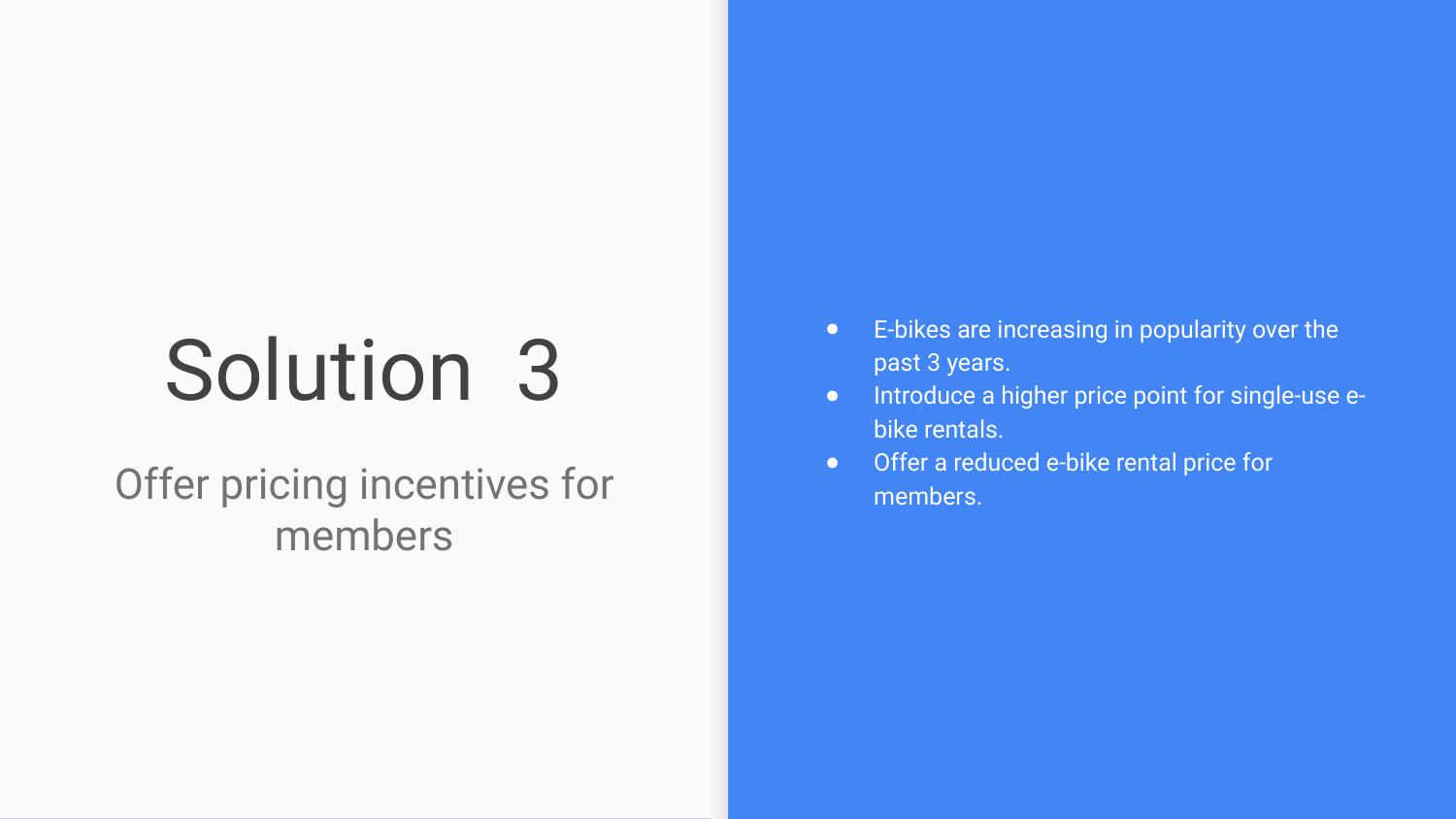

E-bikes are increasing in popularity over the past 3 years.
Introduce a higher price point for single-use e-bike rentals.
Offer a reduced e-bike rental price for members.
# Solution  3
Offer pricing incentives for members